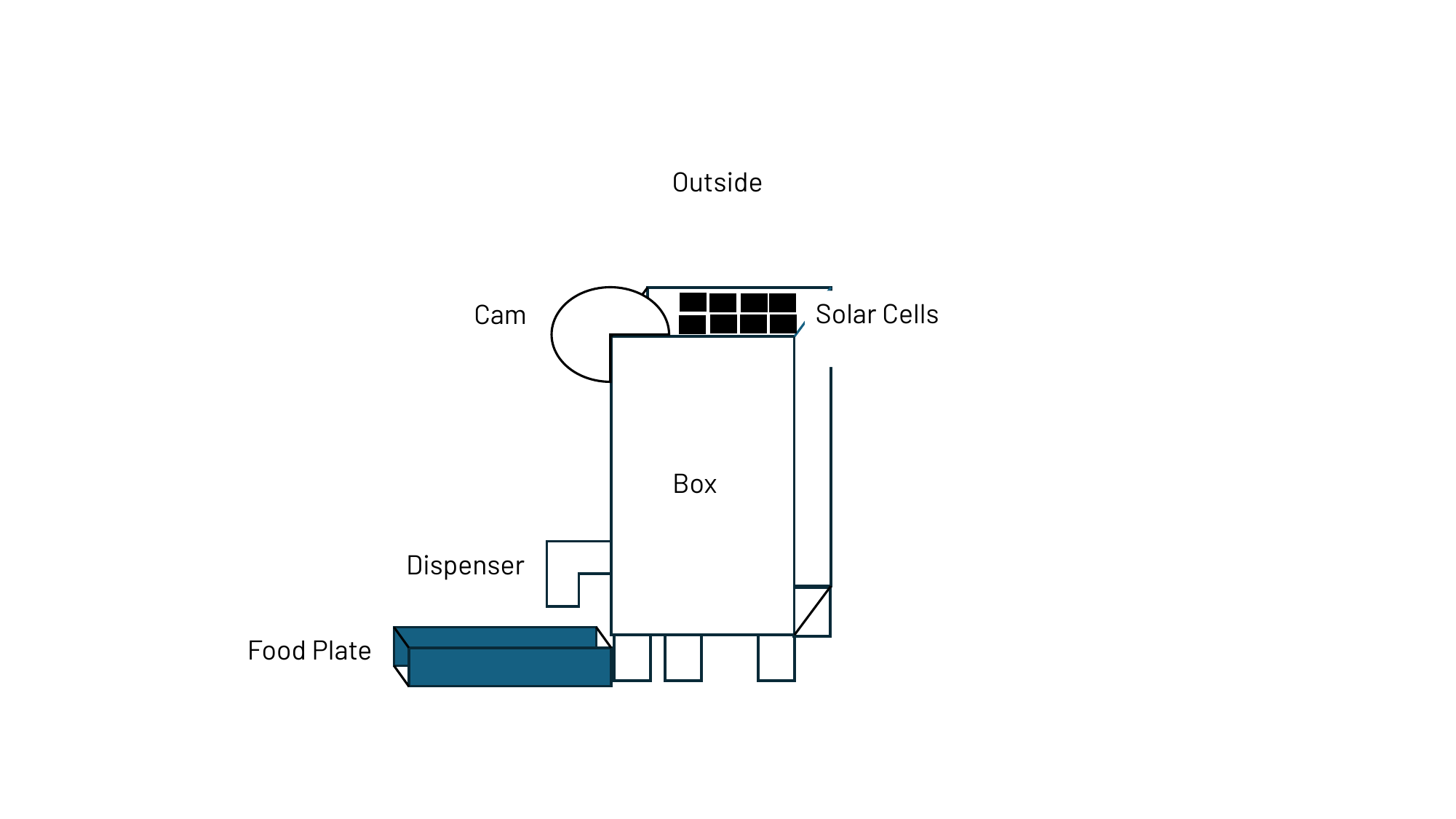

Outside

Solar Cells

Cam

Box

Dispenser

Food Plate